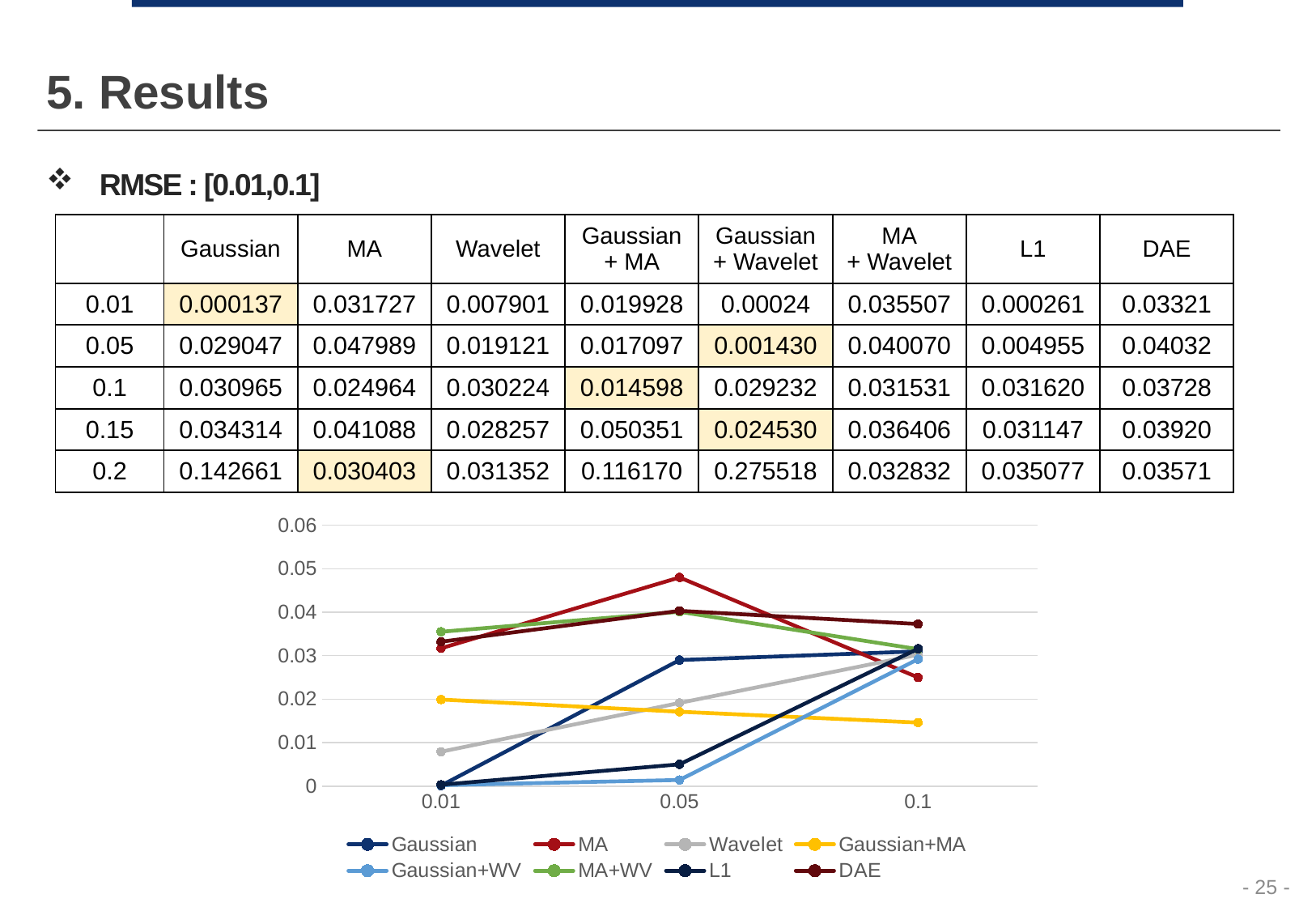

5. Results
RMSE : [0.01,0.1]

|  | Gaussian | MA | Wavelet | Gaussian + MA | Gaussian + Wavelet | MA + Wavelet | L1 | DAE |
| --- | --- | --- | --- | --- | --- | --- | --- | --- |
| 0.01 | 0.000137 | 0.031727 | 0.007901 | 0.019928 | 0.00024 | 0.035507 | 0.000261 | 0.03321 |
| 0.05 | 0.029047 | 0.047989 | 0.019121 | 0.017097 | 0.001430 | 0.040070 | 0.004955 | 0.04032 |
| 0.1 | 0.030965 | 0.024964 | 0.030224 | 0.014598 | 0.029232 | 0.031531 | 0.031620 | 0.03728 |
| 0.15 | 0.034314 | 0.041088 | 0.028257 | 0.050351 | 0.024530 | 0.036406 | 0.031147 | 0.03920 |
| 0.2 | 0.142661 | 0.030403 | 0.031352 | 0.116170 | 0.275518 | 0.032832 | 0.035077 | 0.03571 |

### Chart

| Category | Gaussian | MA | Wavelet | Gaussian+MA | Gaussian+WV | MA+WV | L1 | DAE |
|---|---|---|---|---|---|---|---|---|
| 0.01 | 0.0001 | 0.0317 | 0.007901 | 0.0199 | 0.0002 | 0.0355 | 0.0003 | 0.03321 |
| 0.05 | 0.029 | 0.048 | 0.019121 | 0.0171 | 0.0014 | 0.0401 | 0.005 | 0.04032 |
| 0.1 | 0.031 | 0.025 | 0.030224 | 0.0146 | 0.0292 | 0.0315 | 0.0316 | 0.03728 |
- 25 -